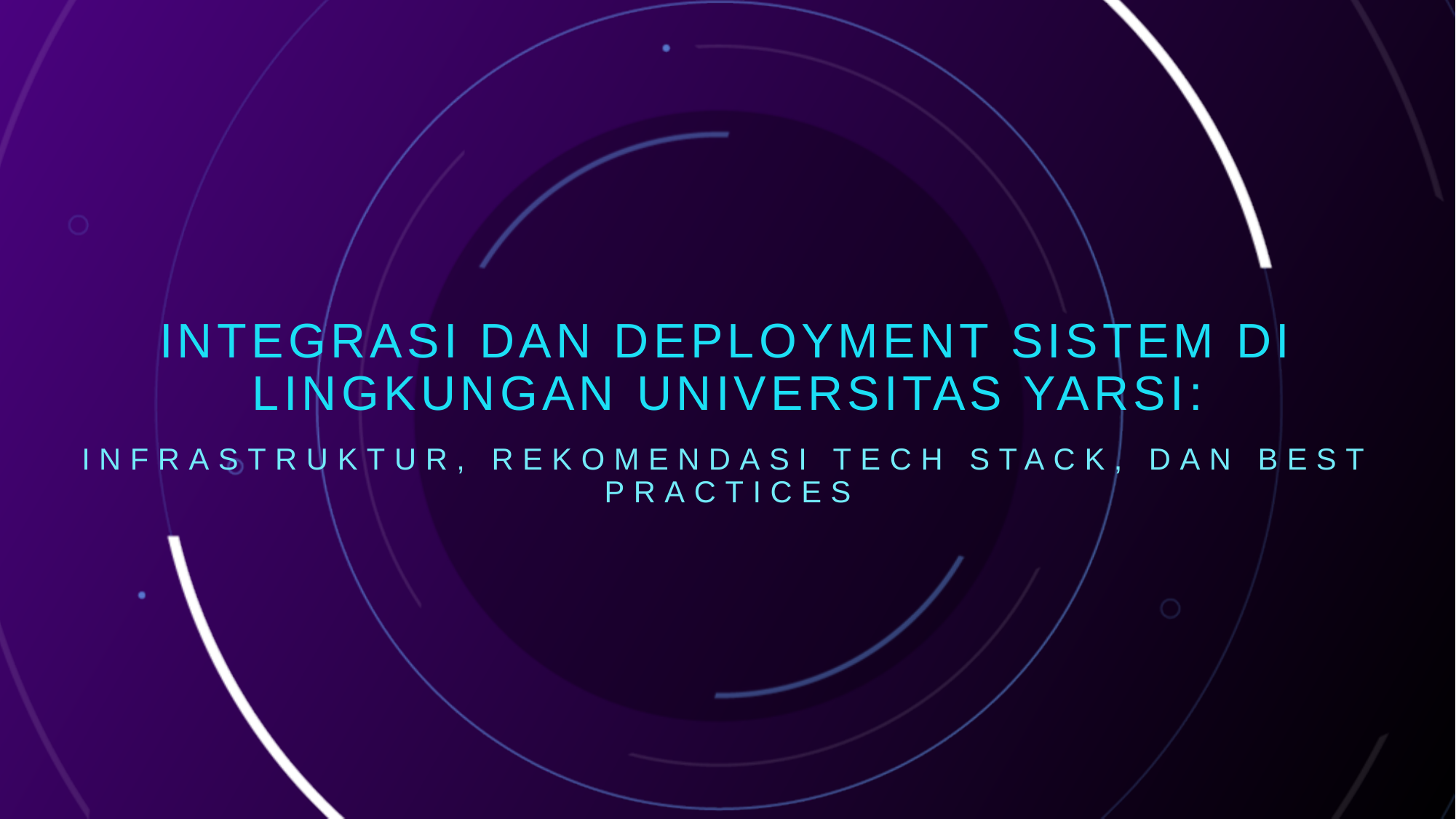

# Integrasi dan Deployment Sistem di Lingkungan Universitas YARSI:
Infrastruktur, Rekomendasi Tech Stack, dan Best Practices